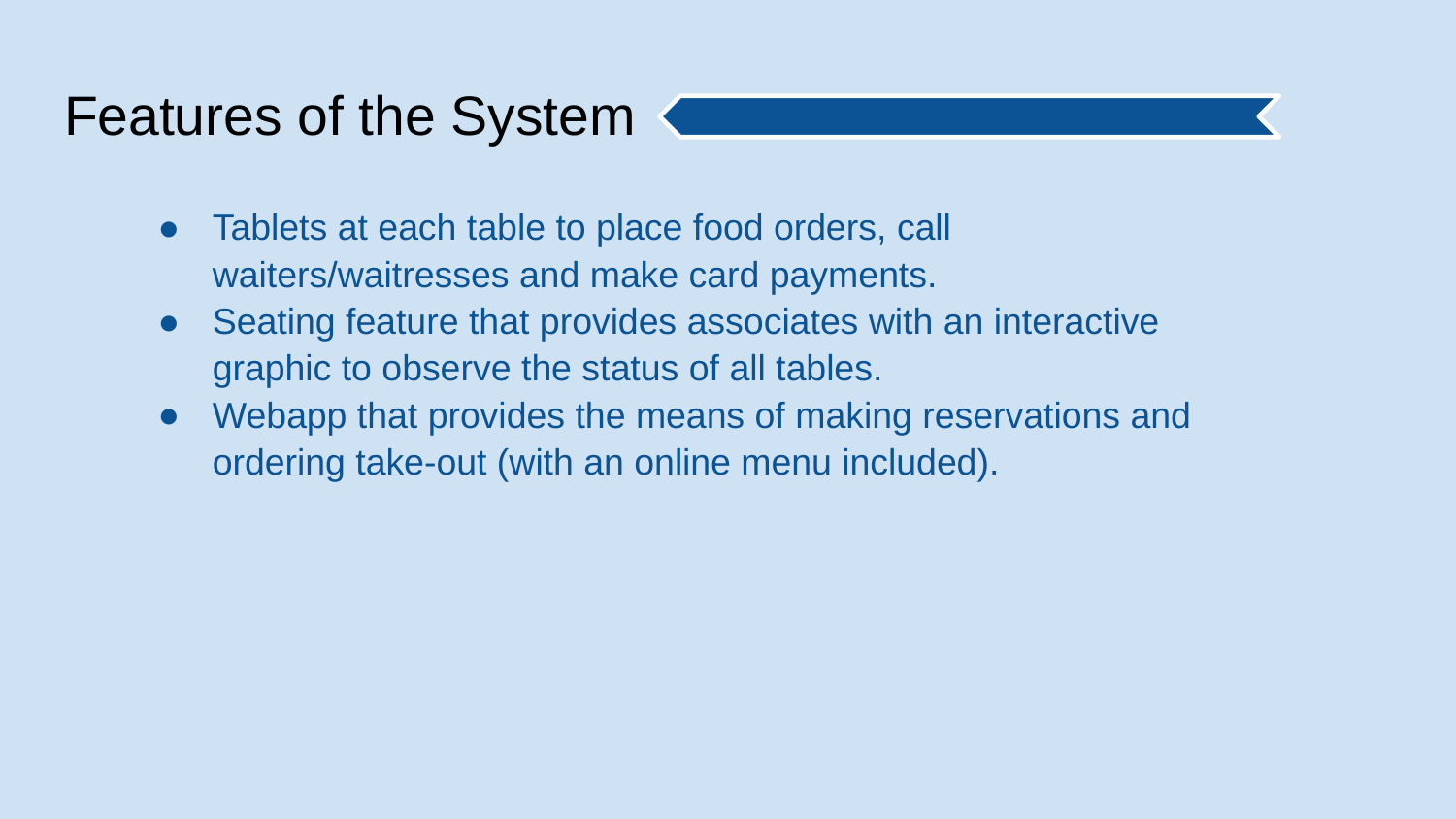

# Features of the System

Tablets at each table to place food orders, call waiters/waitresses and make card payments.
Seating feature that provides associates with an interactive graphic to observe the status of all tables.
Webapp that provides the means of making reservations and ordering take-out (with an online menu included).